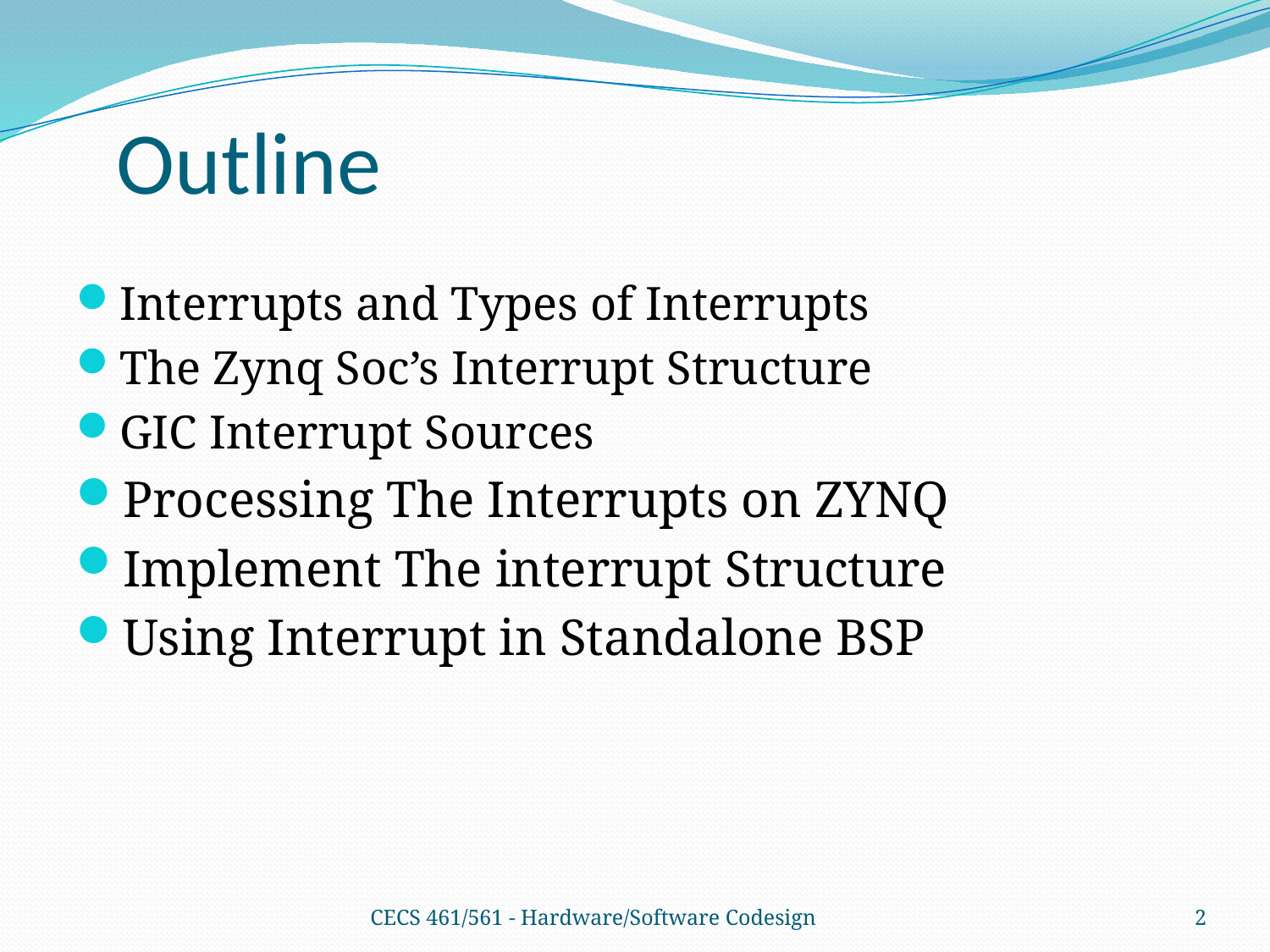

# Outline
Interrupts and Types of Interrupts
The Zynq Soc’s Interrupt Structure
GIC Interrupt Sources
Processing The Interrupts on ZYNQ
Implement The interrupt Structure
Using Interrupt in Standalone BSP
CECS 461/561 - Hardware/Software Codesign
2